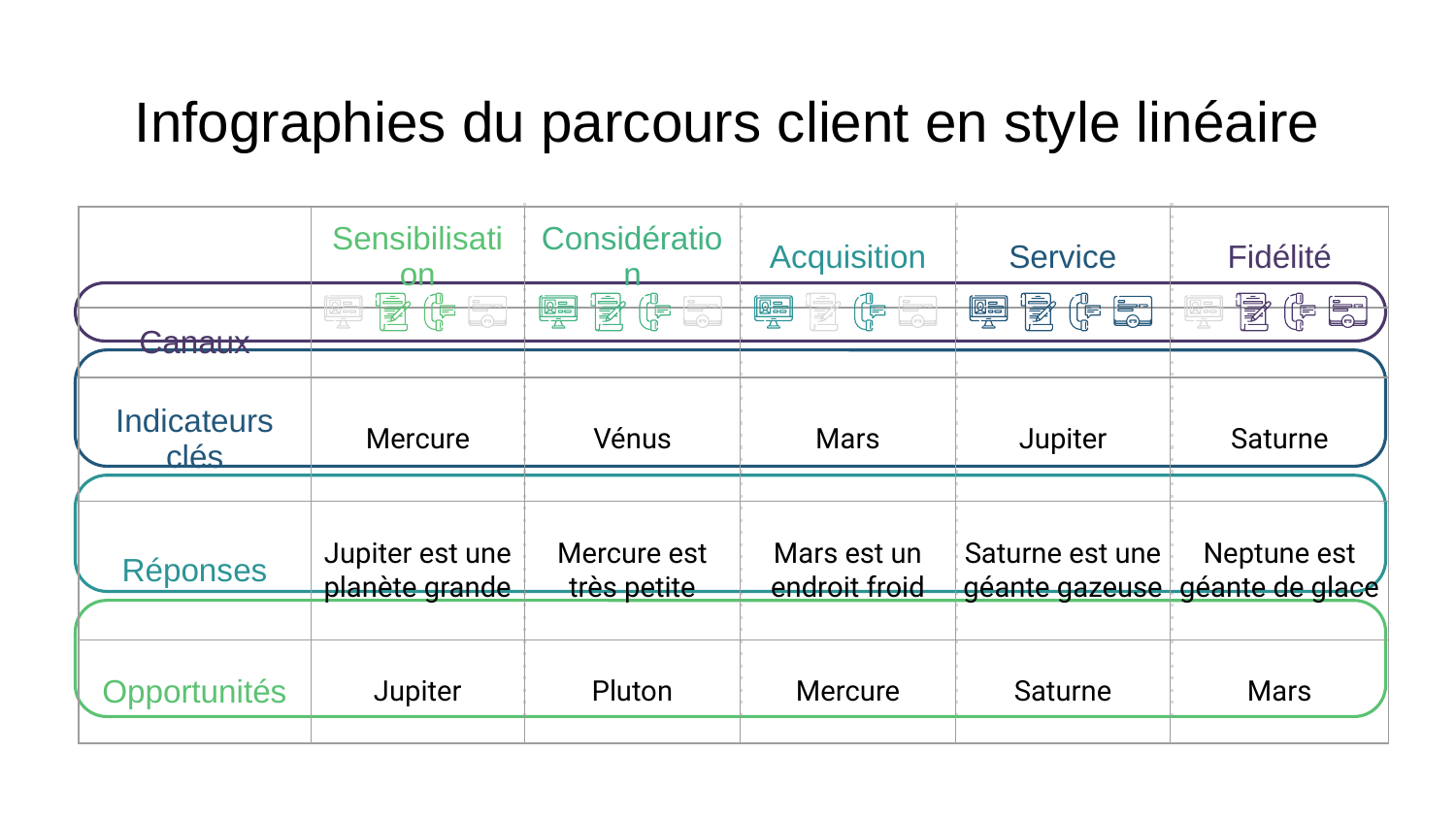

# Infographies du parcours client en style linéaire
|  | Sensibilisation | Considération | Acquisition | Service | Fidélité |
| --- | --- | --- | --- | --- | --- |
| Canaux |  |  |  |  |  |
| Indicateurs clés | Mercure | Vénus | Mars | Jupiter | Saturne |
| Réponses | Jupiter est une planète grande | Mercure est très petite | Mars est un endroit froid | Saturne est une géante gazeuse | Neptune est géante de glace |
| Opportunités | Jupiter | Pluton | Mercure | Saturne | Mars |